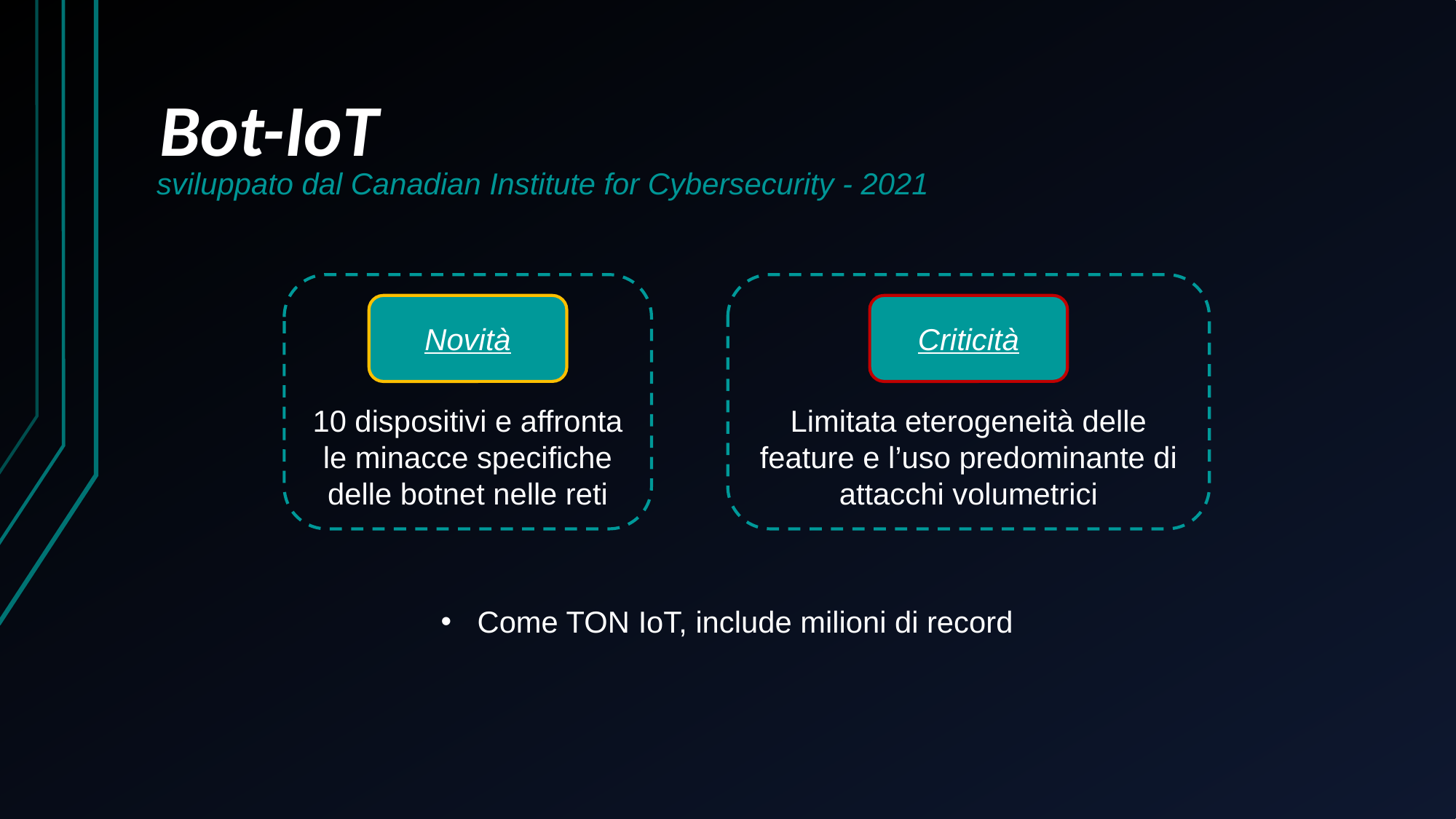

# Bot-IoT
sviluppato dal Canadian Institute for Cybersecurity - 2021

10 dispositivi e affronta le minacce specifiche delle botnet nelle reti

Limitata eterogeneità delle feature e l’uso predominante di attacchi volumetrici
Novità
Criticità
Come TON IoT, include milioni di record